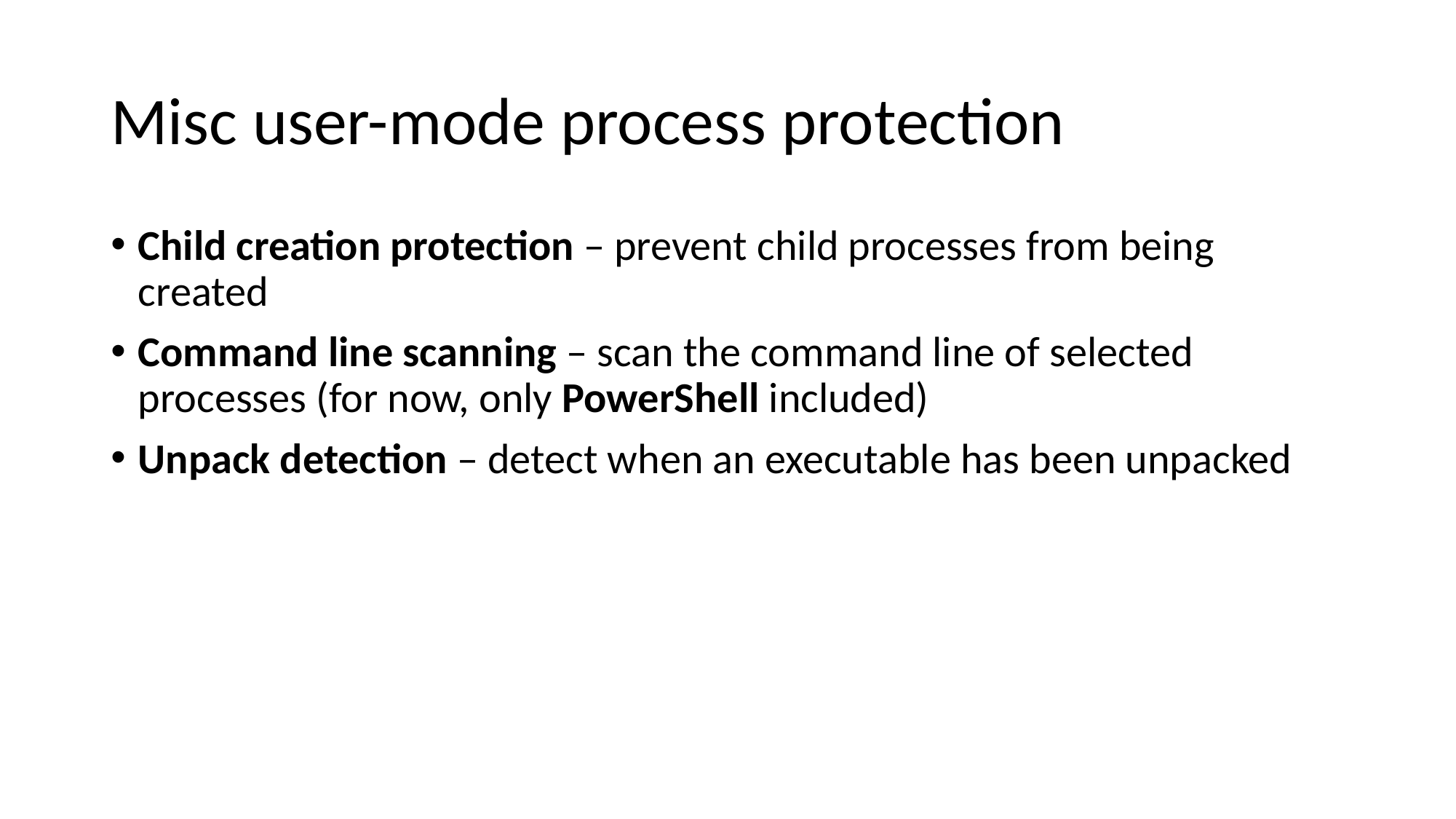

# Misc user-mode process protection
Child creation protection – prevent child processes from being created
Command line scanning – scan the command line of selected processes (for now, only PowerShell included)
Unpack detection – detect when an executable has been unpacked